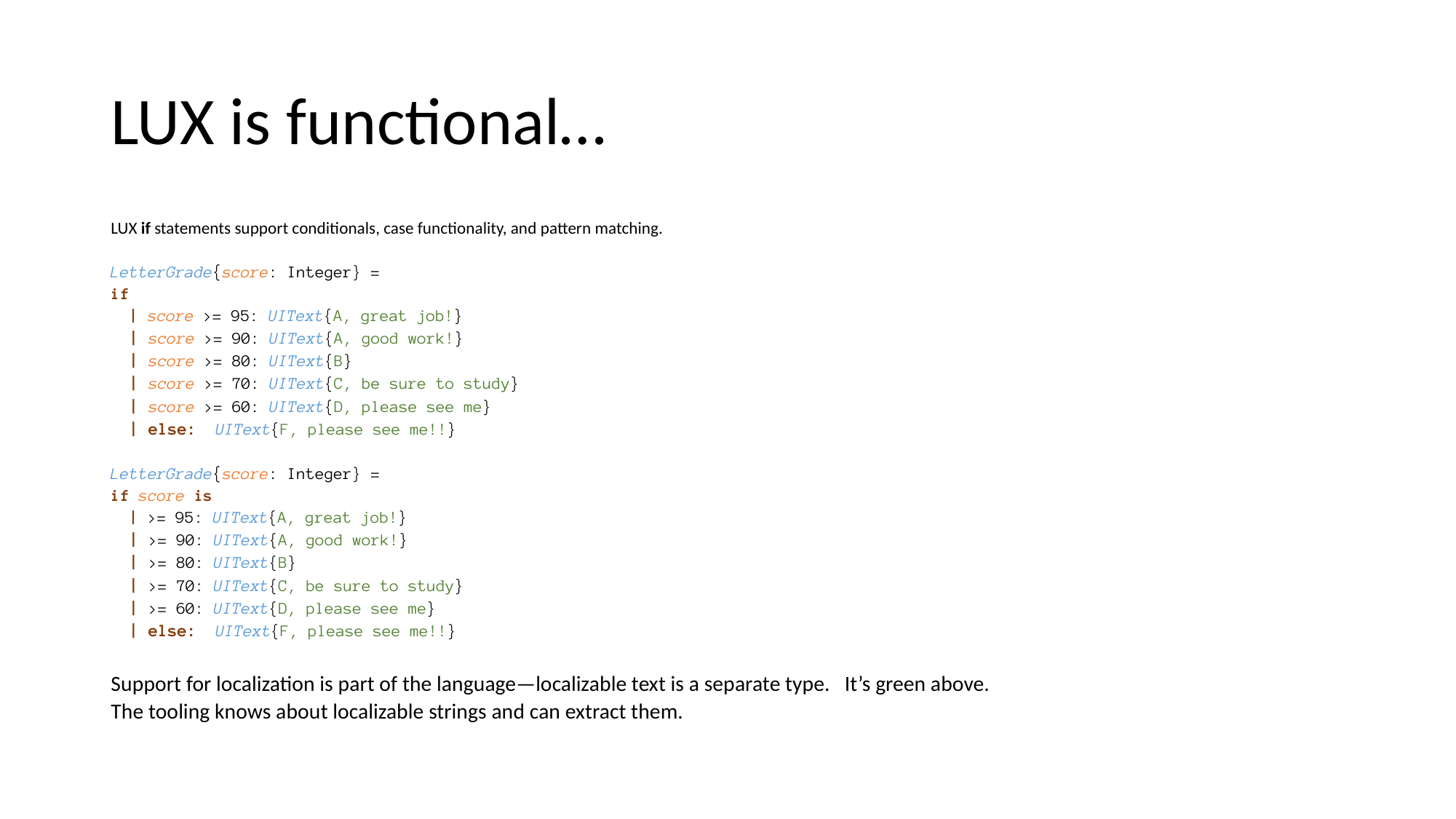

# LUX is functional…
LUX if statements support conditionals, case functionality, and pattern matching.
LetterGrade{score: Integer} =
if
  | score >= 95: UIText{A, great job!}
  | score >= 90: UIText{A, good work!}
  | score >= 80: UIText{B}
  | score >= 70: UIText{C, be sure to study}
  | score >= 60: UIText{D, please see me}
  | else:  UIText{F, please see me!!}
LetterGrade{score: Integer} =
if score is
  | >= 95: UIText{A, great job!}
  | >= 90: UIText{A, good work!}
  | >= 80: UIText{B}
  | >= 70: UIText{C, be sure to study}
  | >= 60: UIText{D, please see me}
  | else:  UIText{F, please see me!!}
Support for localization is part of the language—localizable text is a separate type.   It’s green above.
The tooling knows about localizable strings and can extract them.